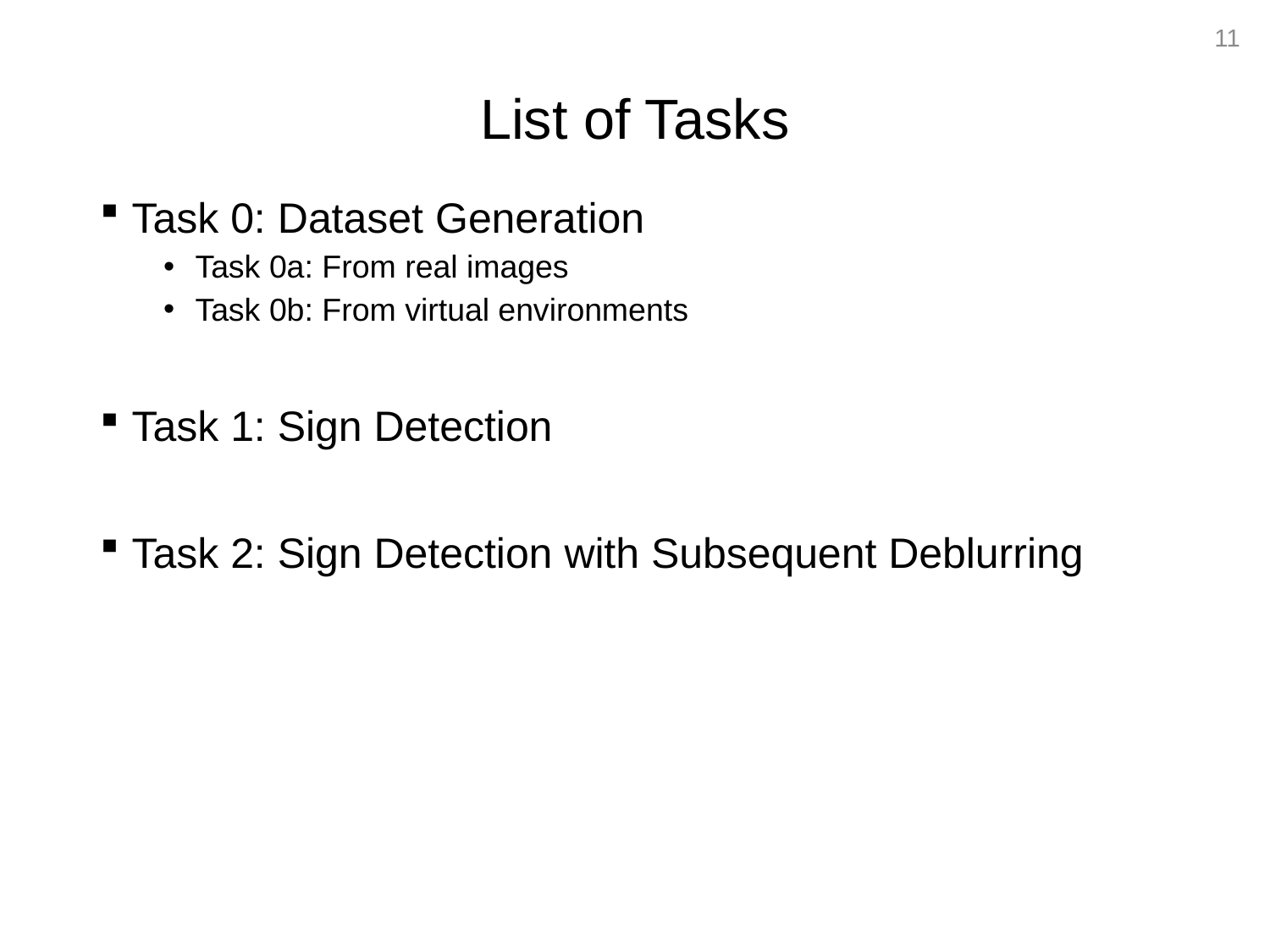

11
# List of Tasks
Task 0: Dataset Generation
Task 0a: From real images
Task 0b: From virtual environments

Task 1: Sign Detection

Task 2: Sign Detection with Subsequent Deblurring